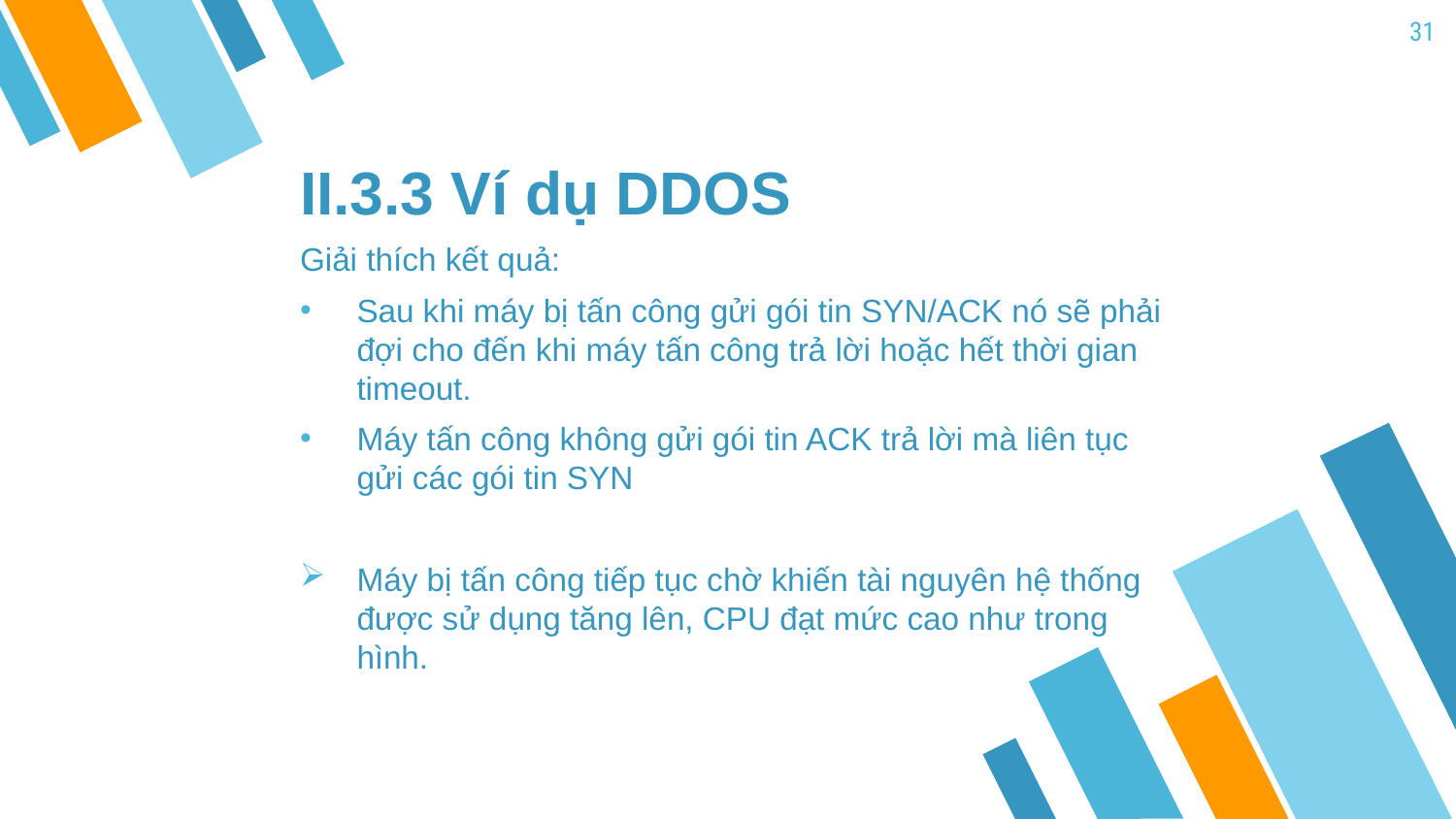

31
II.3.3 Ví dụ DDOS
Giải thích kết quả:
Sau khi máy bị tấn công gửi gói tin SYN/ACK nó sẽ phải đợi cho đến khi máy tấn công trả lời hoặc hết thời gian timeout.
Máy tấn công không gửi gói tin ACK trả lời mà liên tục gửi các gói tin SYN

Máy bị tấn công tiếp tục chờ khiến tài nguyên hệ thống được sử dụng tăng lên, CPU đạt mức cao như trong hình.